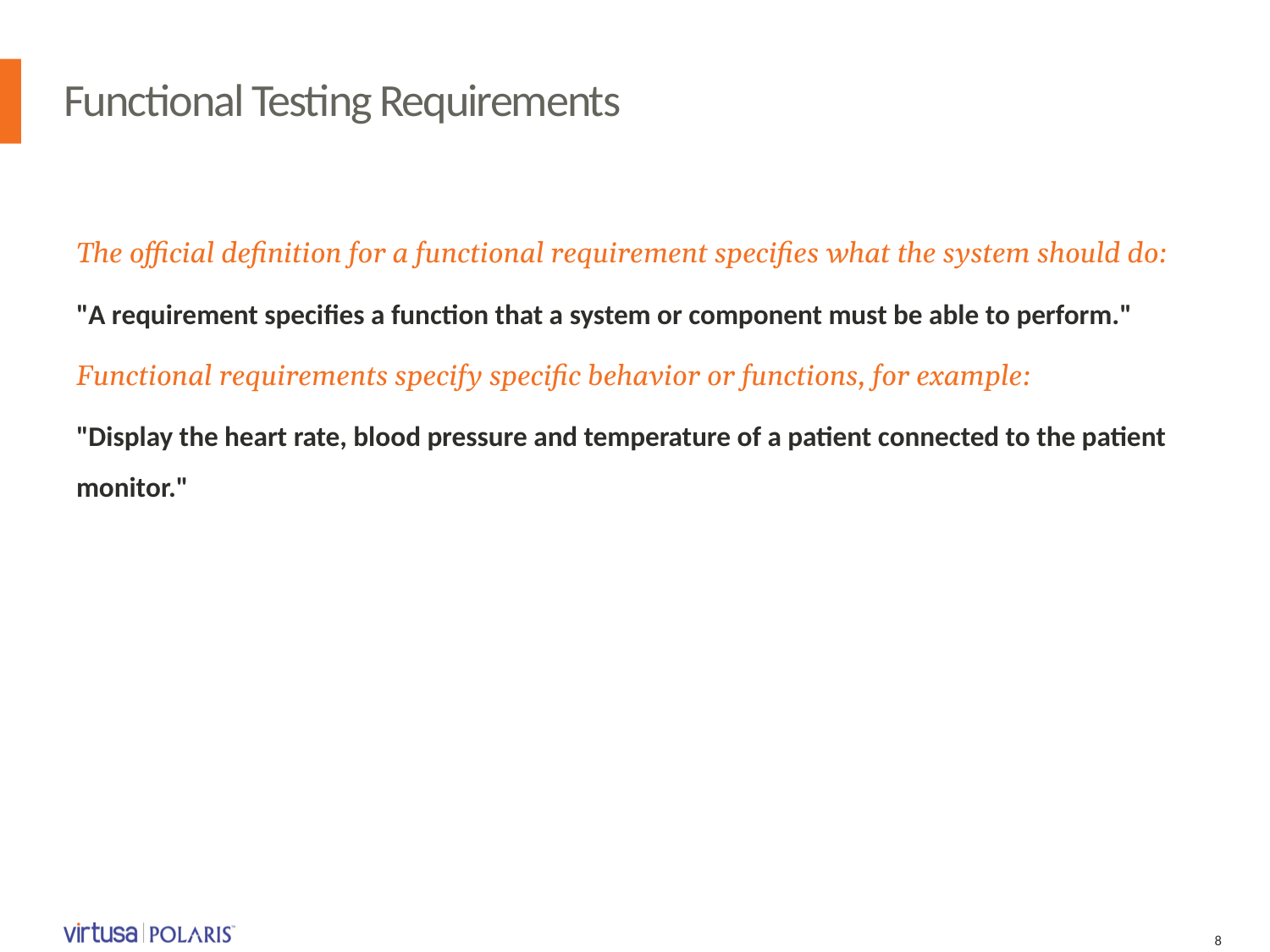

# Functional Testing Requirements
The official definition for a functional requirement specifies what the system should do:
"A requirement specifies a function that a system or component must be able to perform."
Functional requirements specify specific behavior or functions, for example:
"Display the heart rate, blood pressure and temperature of a patient connected to the patient monitor."